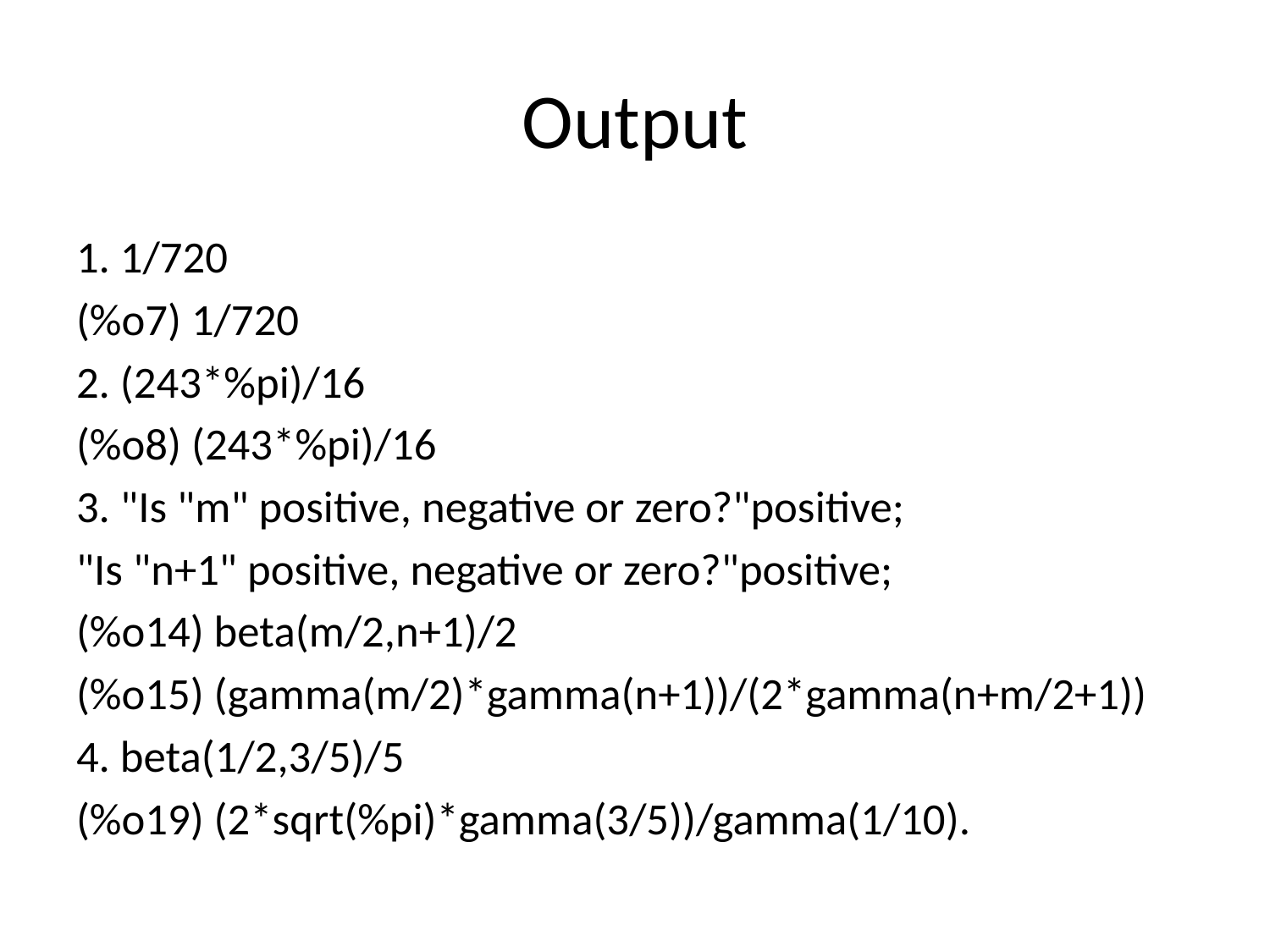

# Output
1. 1/720
(%o7) 1/720
2. (243*%pi)/16
(%o8) (243*%pi)/16
3. "Is "m" positive, negative or zero?"positive;
"Is "n+1" positive, negative or zero?"positive;
(%o14) beta(m/2,n+1)/2
(%o15) (gamma(m/2)*gamma(n+1))/(2*gamma(n+m/2+1))
4. beta(1/2,3/5)/5
(%o19) (2*sqrt(%pi)*gamma(3/5))/gamma(1/10).